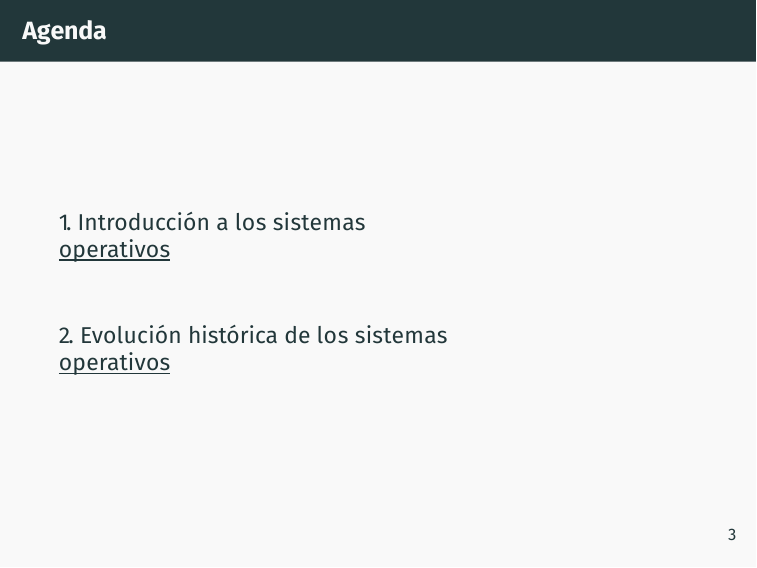

Agenda
1. Introducción a los sistemas operativos
2. Evolución histórica de los sistemas operativos
3